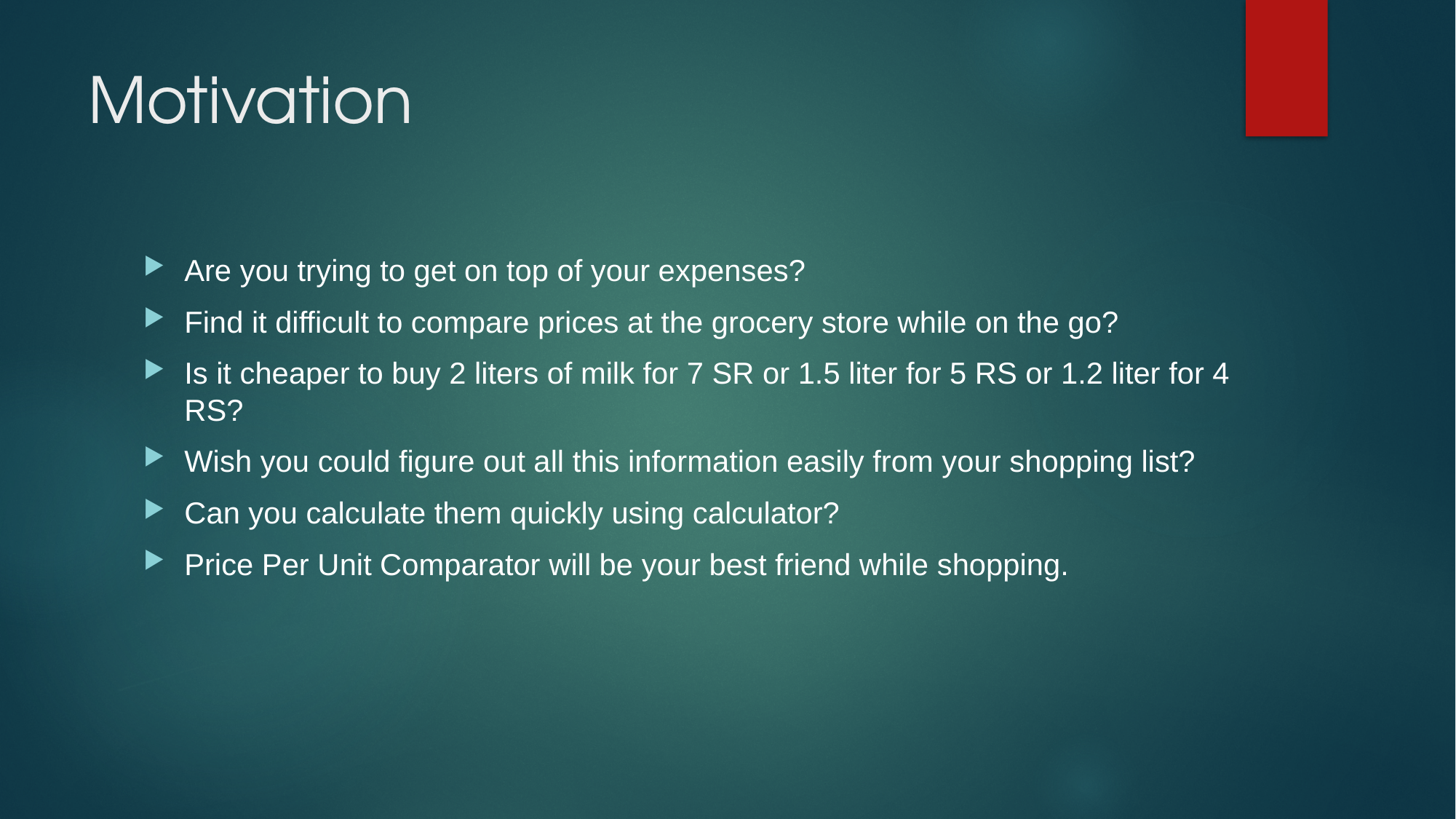

# Motivation
Are you trying to get on top of your expenses?
Find it difficult to compare prices at the grocery store while on the go?
Is it cheaper to buy 2 liters of milk for 7 SR or 1.5 liter for 5 RS or 1.2 liter for 4 RS?
Wish you could figure out all this information easily from your shopping list?
Can you calculate them quickly using calculator?
Price Per Unit Comparator will be your best friend while shopping.